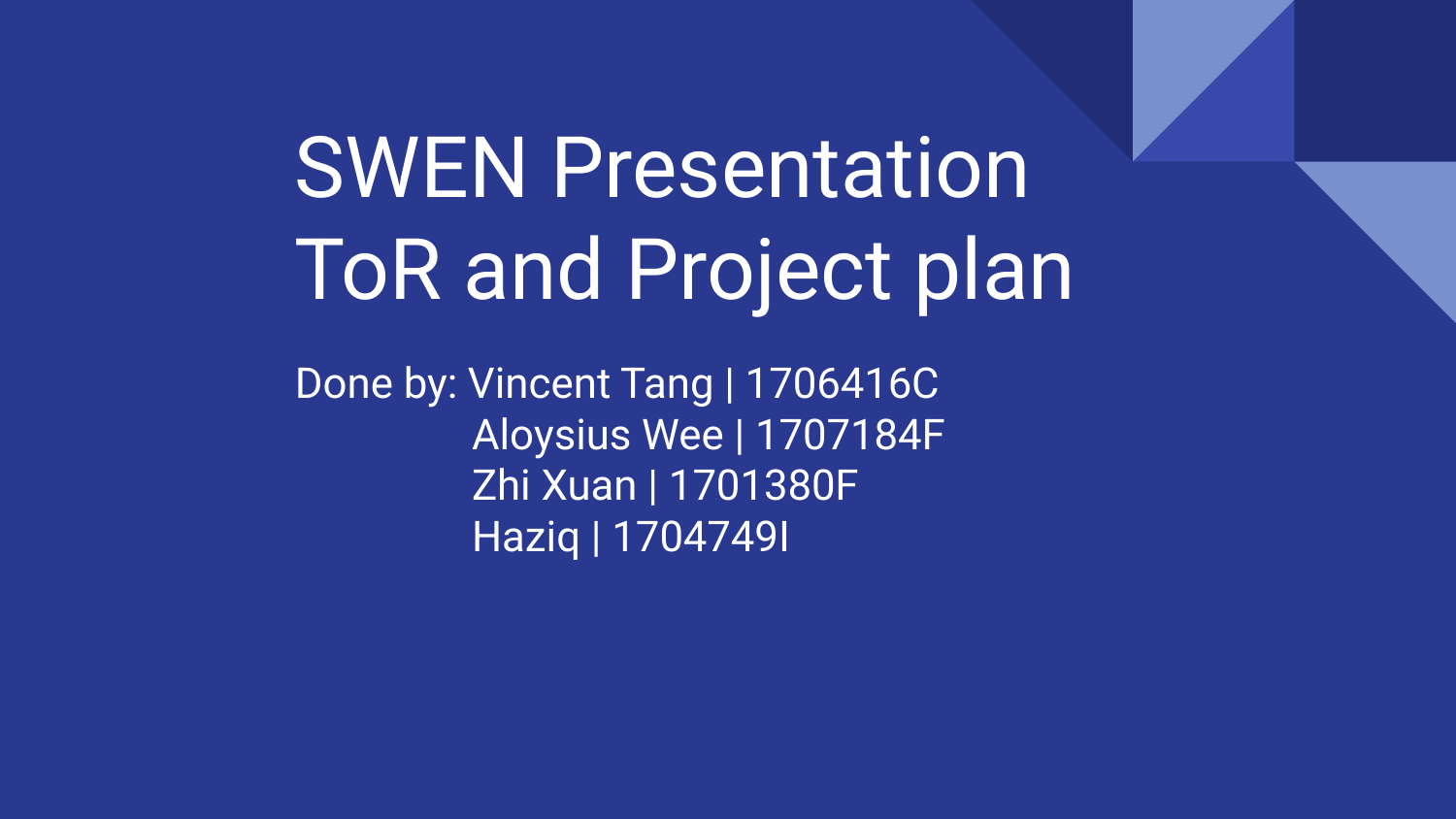

# SWEN Presentation ToR and Project plan
Done by: Vincent Tang | 1706416C
   Aloysius Wee | 1707184F
   Zhi Xuan | 1701380F
   Haziq | 1704749I